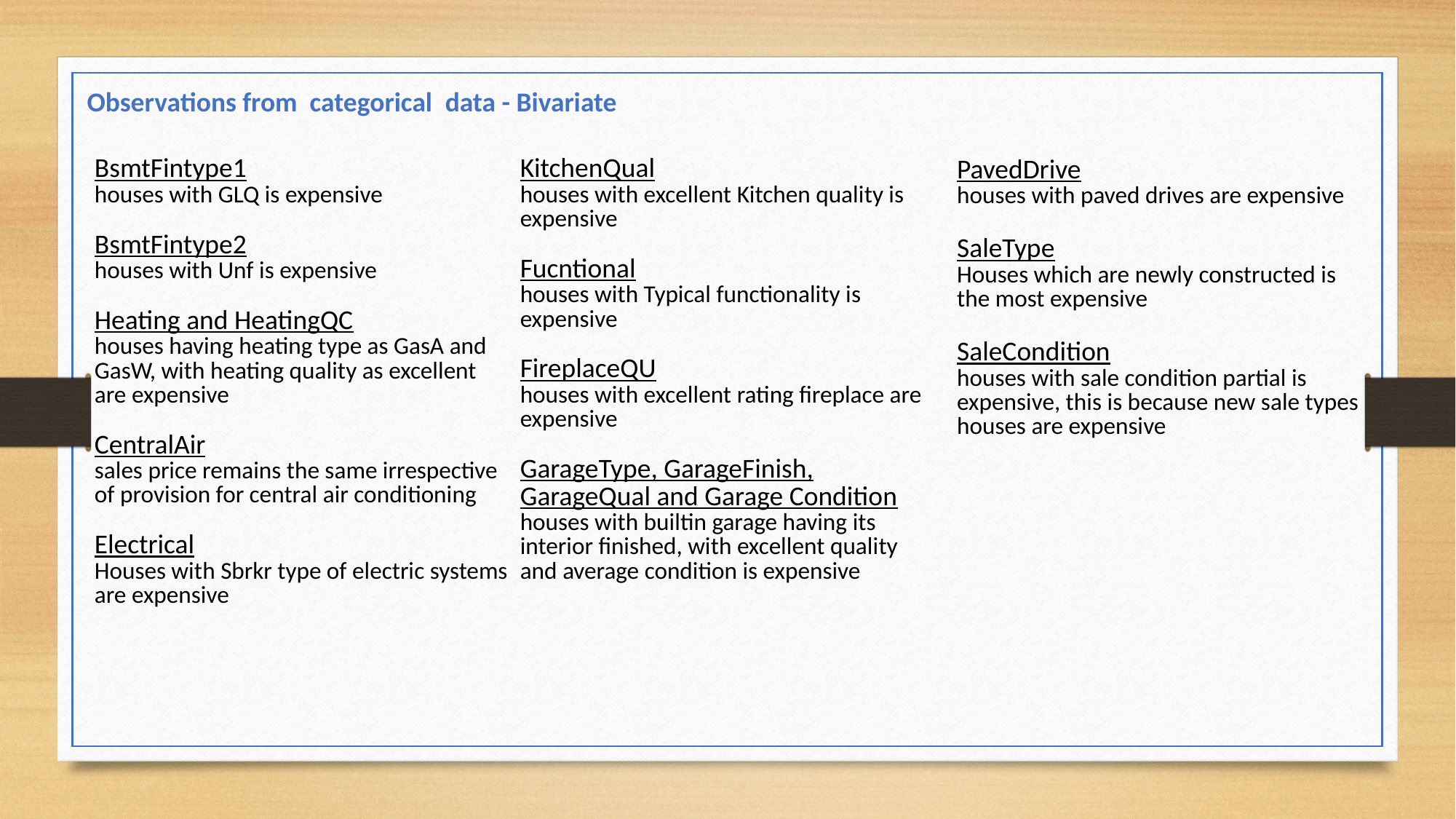

Observations from  categorical  data - Bivariate
|  |
| --- |
| PavedDrive houses with paved drives are expensive SaleType Houses which are newly constructed is the most expensive SaleCondition houses with sale condition partial is expensive, this is because new sale types houses are expensive |
| --- |
| BsmtFintype1 houses with GLQ is expensive BsmtFintype2 houses with Unf is expensive Heating and HeatingQC houses having heating type as GasA and GasW, with heating quality as excellent are expensive CentralAir sales price remains the same irrespective of provision for central air conditioning Electrical Houses with Sbrkr type of electric systems are expensive |
| --- |
| KitchenQual houses with excellent Kitchen quality is expensive Fucntional houses with Typical functionality is expensive FireplaceQU houses with excellent rating fireplace are expensive GarageType, GarageFinish, GarageQual and Garage Condition houses with builtin garage having its interior finished, with excellent quality and average condition is expensive |
| --- |
|  |
| --- |